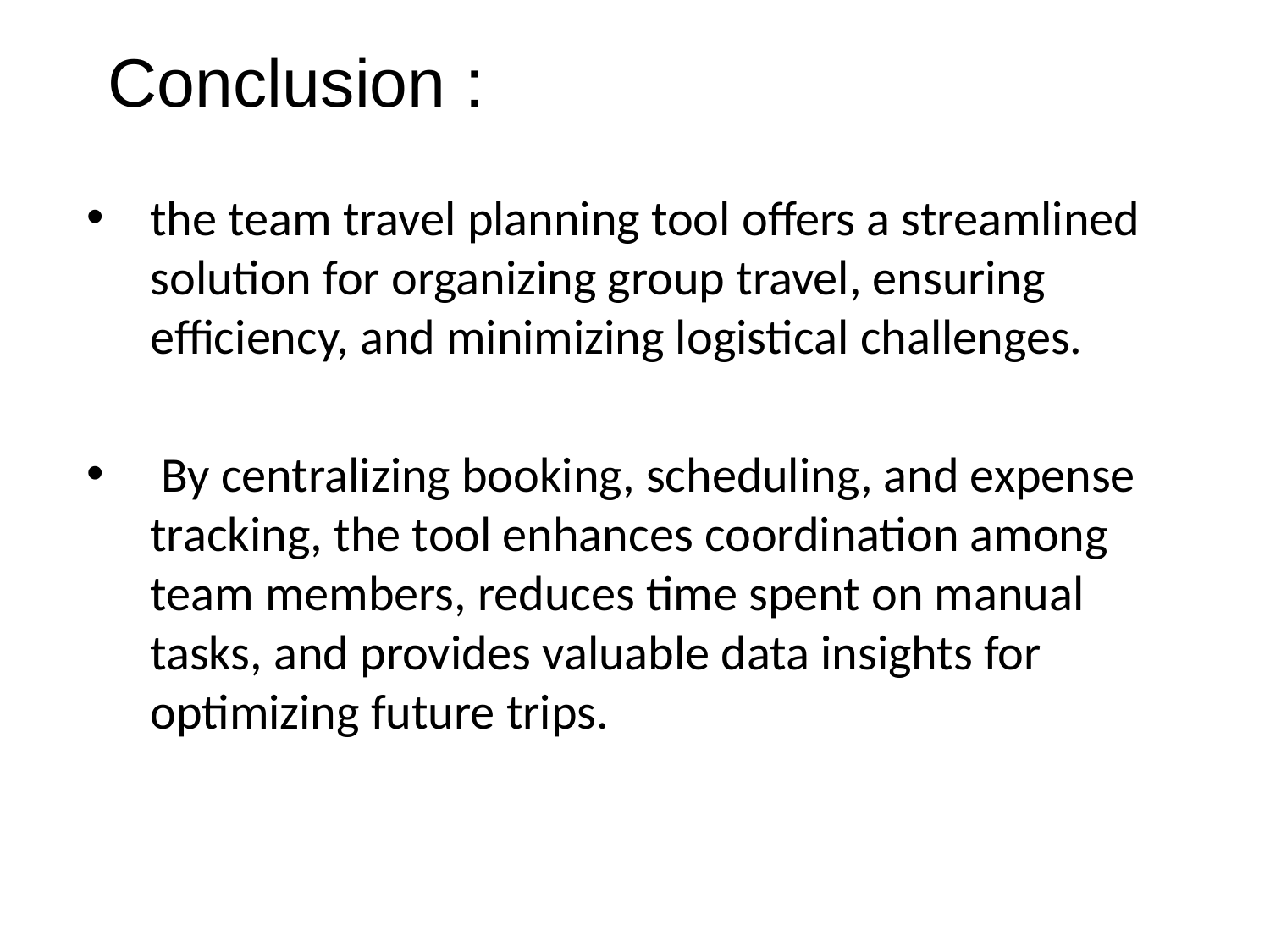

# Conclusion :
the team travel planning tool offers a streamlined solution for organizing group travel, ensuring efficiency, and minimizing logistical challenges.

 By centralizing booking, scheduling, and expense tracking, the tool enhances coordination among team members, reduces time spent on manual tasks, and provides valuable data insights for optimizing future trips.